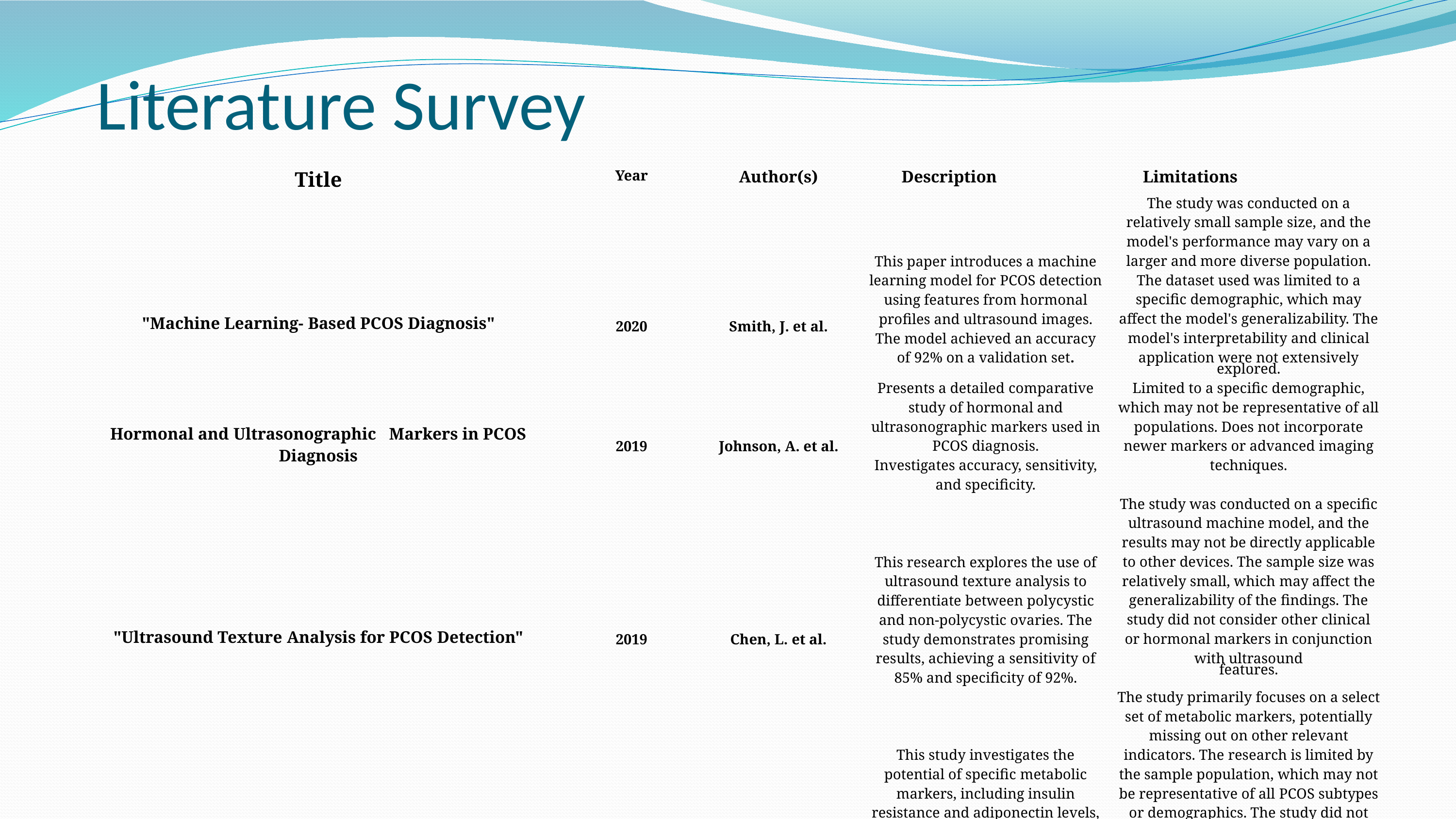

# Literature Survey
| Title | Year | Author(s) | Description | Limitations |
| --- | --- | --- | --- | --- |
| "Machine Learning- Based PCOS Diagnosis" | 2020 | Smith, J. et al. | This paper introduces a machine learning model for PCOS detection using features from hormonal profiles and ultrasound images. The model achieved an accuracy of 92% on a validation set. | The study was conducted on a relatively small sample size, and the model's performance may vary on a larger and more diverse population. The dataset used was limited to a specific demographic, which may affect the model's generalizability. The model's interpretability and clinical application were not extensively explored. |
| Hormonal and Ultrasonographic Markers in PCOS Diagnosis | 2019 | Johnson, A. et al. | Presents a detailed comparative study of hormonal and ultrasonographic markers used in PCOS diagnosis. Investigates accuracy, sensitivity, and specificity. | Limited to a specific demographic, which may not be representative of all populations. Does not incorporate newer markers or advanced imaging techniques. |
| "Ultrasound Texture Analysis for PCOS Detection" | 2019 | Chen, L. et al. | This research explores the use of ultrasound texture analysis to differentiate between polycystic and non-polycystic ovaries. The study demonstrates promising results, achieving a sensitivity of 85% and specificity of 92%. | The study was conducted on a specific ultrasound machine model, and the results may not be directly applicable to other devices. The sample size was relatively small, which may affect the generalizability of the findings. The study did not consider other clinical or hormonal markers in conjunction with ultrasound features. |
| "Metabolic Biomarkers for PCOS Identification" | 2018 | Brown, A. et al. | This study investigates the potential of specific metabolic markers, including insulin resistance and adiponectin levels, in identifying PCOS. Results show that a combination of these markers can accurately distinguish PCOS cases from controls. | The study primarily focuses on a select set of metabolic markers, potentially missing out on other relevant indicators. The research is limited by the sample population, which may not be representative of all PCOS subtypes or demographics. The study did not incorporate machine learning or advanced statistical models for validation. |